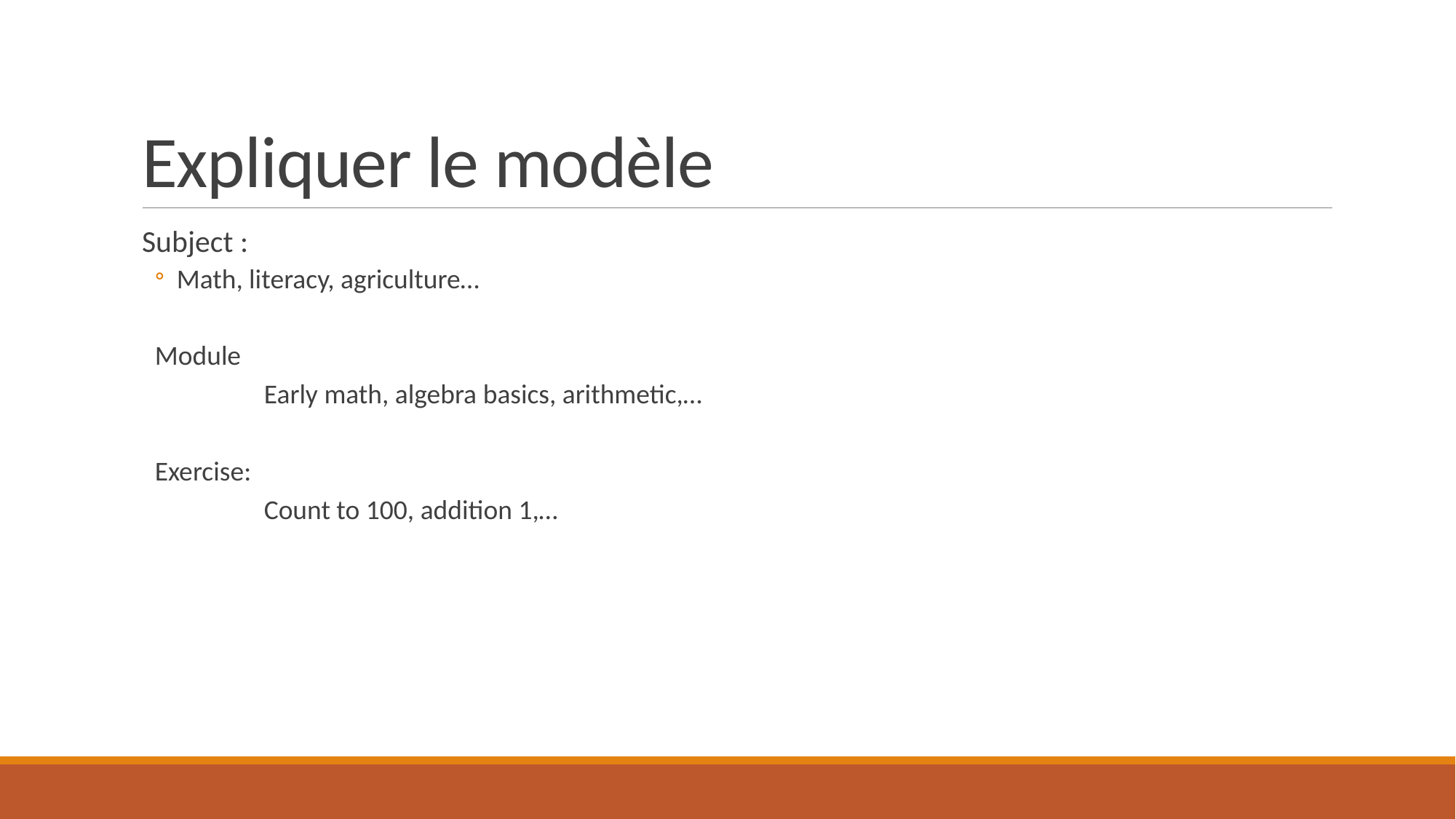

# Expliquer le modèle
Subject :
Math, literacy, agriculture…

Module
	Early math, algebra basics, arithmetic,…

Exercise:
	Count to 100, addition 1,…